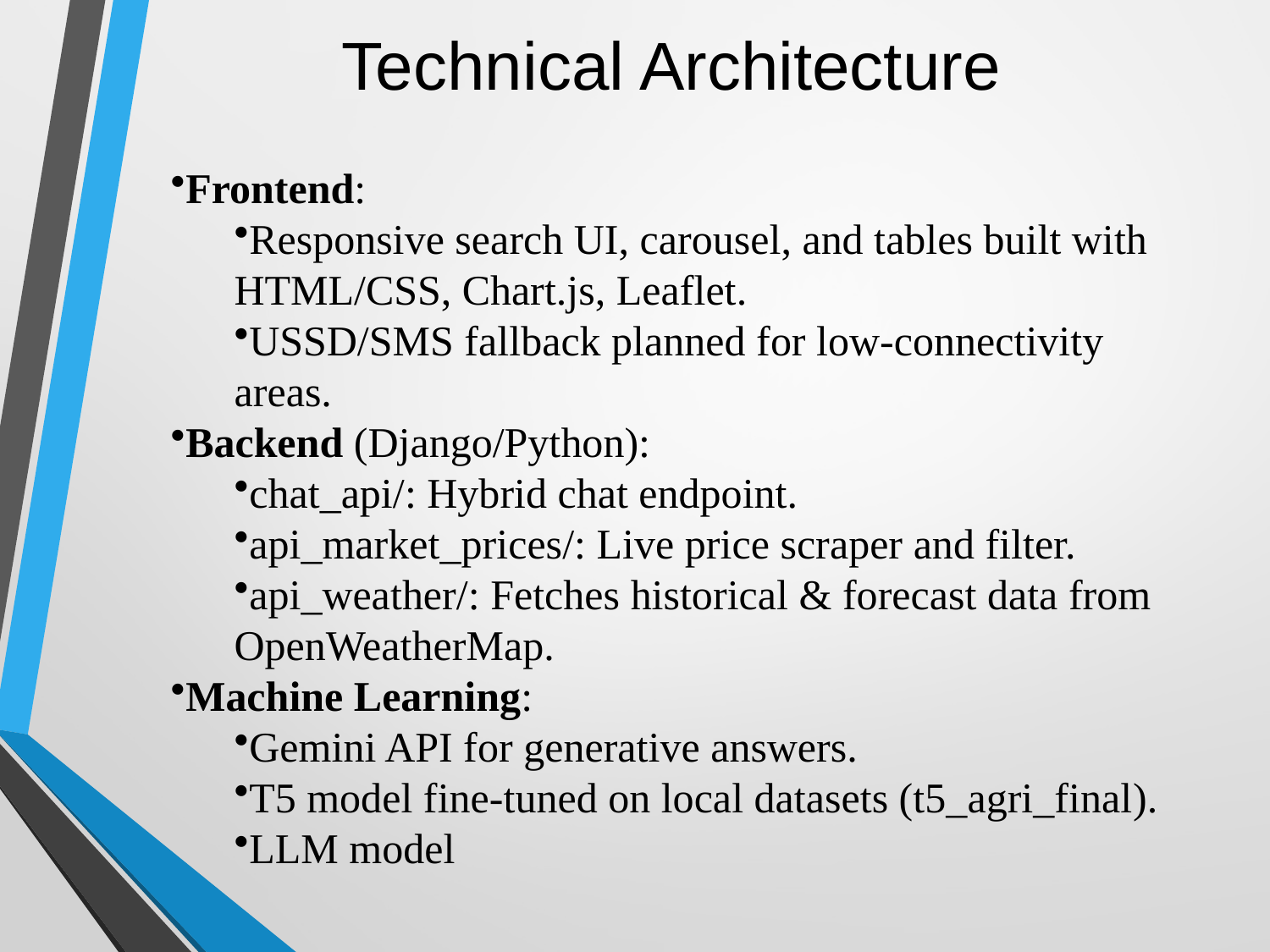

# Technical Architecture

Frontend:
Responsive search UI, carousel, and tables built with HTML/CSS, Chart.js, Leaflet.
USSD/SMS fallback planned for low-connectivity areas.
Backend (Django/Python):
chat_api/: Hybrid chat endpoint.
api_market_prices/: Live price scraper and filter.
api_weather/: Fetches historical & forecast data from OpenWeatherMap.
Machine Learning:
Gemini API for generative answers.
T5 model fine-tuned on local datasets (t5_agri_final).
LLM model